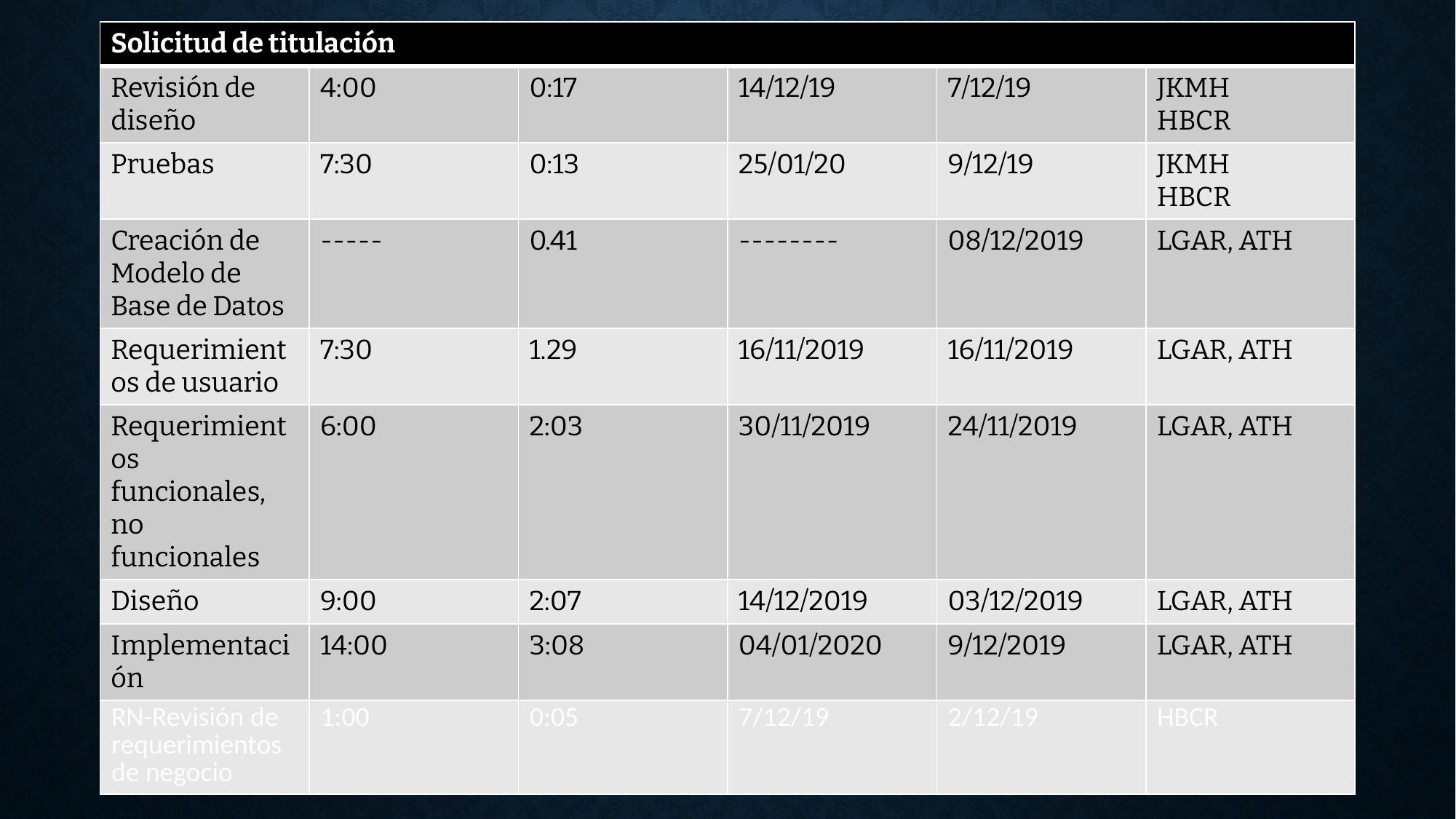

| Solicitud de titulación |  |  |  |  |  |
| --- | --- | --- | --- | --- | --- |
| Revisión de diseño | 4:00 | 0:17 | 14/12/19 | 7/12/19 | JKMH HBCR |
| Pruebas | 7:30 | 0:13 | 25/01/20 | 9/12/19 | JKMH HBCR |
| Creación de Modelo de Base de Datos | ----- | 0.41 | -------- | 08/12/2019 | LGAR, ATH |
| Requerimientos de usuario | 7:30 | 1.29 | 16/11/2019 | 16/11/2019 | LGAR, ATH |
| Requerimientos funcionales, no funcionales | 6:00 | 2:03 | 30/11/2019 | 24/11/2019 | LGAR, ATH |
| Diseño | 9:00 | 2:07 | 14/12/2019 | 03/12/2019 | LGAR, ATH |
| Implementación | 14:00 | 3:08 | 04/01/2020 | 9/12/2019 | LGAR, ATH |
| RN-Revisión de requerimientos de negocio | 1:00 | 0:05 | 7/12/19 | 2/12/19 | HBCR |